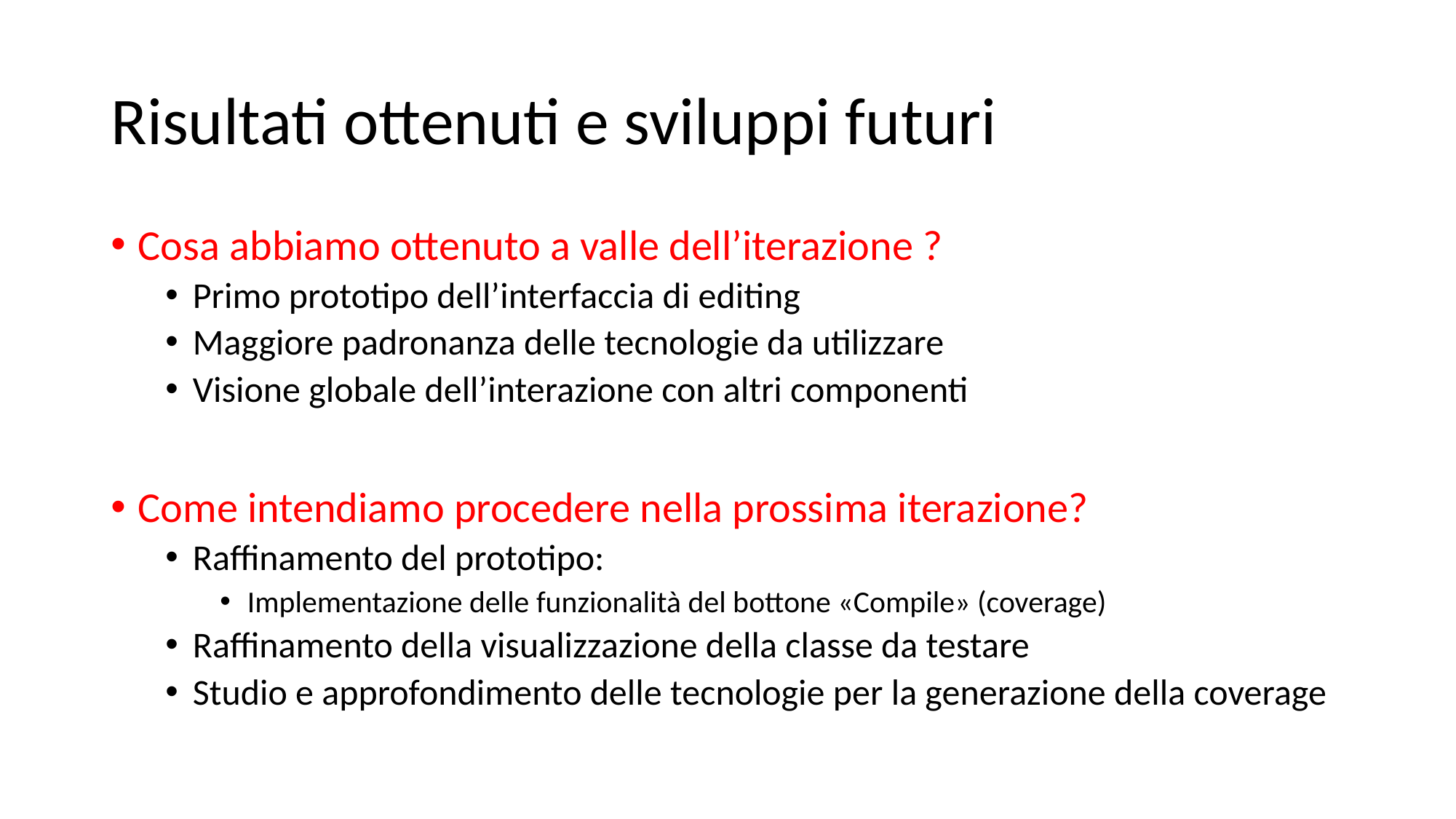

# Risultati ottenuti e sviluppi futuri
Cosa abbiamo ottenuto a valle dell’iterazione ?
Primo prototipo dell’interfaccia di editing
Maggiore padronanza delle tecnologie da utilizzare
Visione globale dell’interazione con altri componenti

Come intendiamo procedere nella prossima iterazione?
Raffinamento del prototipo:
Implementazione delle funzionalità del bottone «Compile» (coverage)
Raffinamento della visualizzazione della classe da testare
Studio e approfondimento delle tecnologie per la generazione della coverage